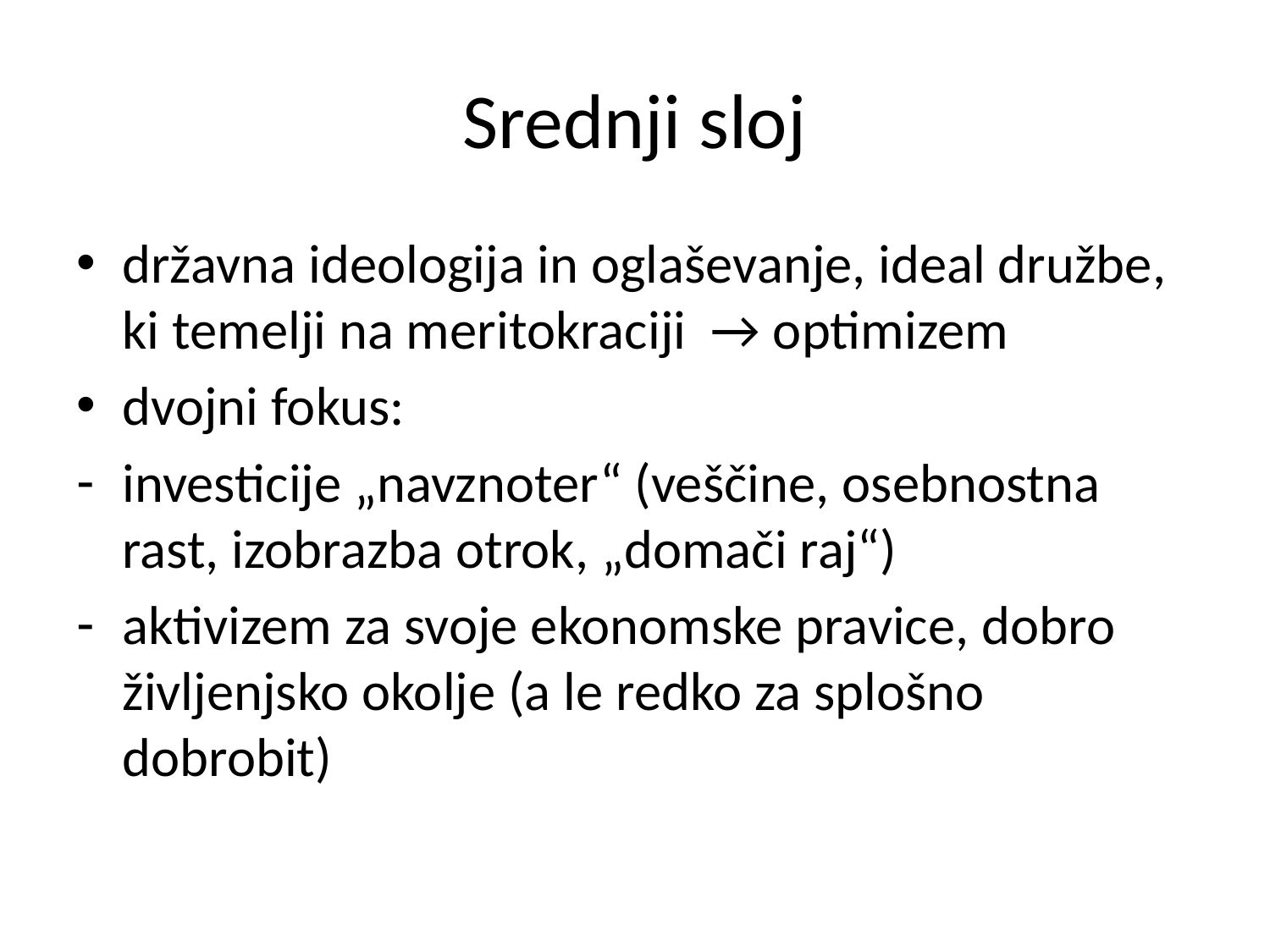

# Srednji sloj
državna ideologija in oglaševanje, ideal družbe, ki temelji na meritokraciji  → optimizem
dvojni fokus:
investicije „navznoter“ (veščine, osebnostna rast, izobrazba otrok, „domači raj“)
aktivizem za svoje ekonomske pravice, dobro življenjsko okolje (a le redko za splošno dobrobit)